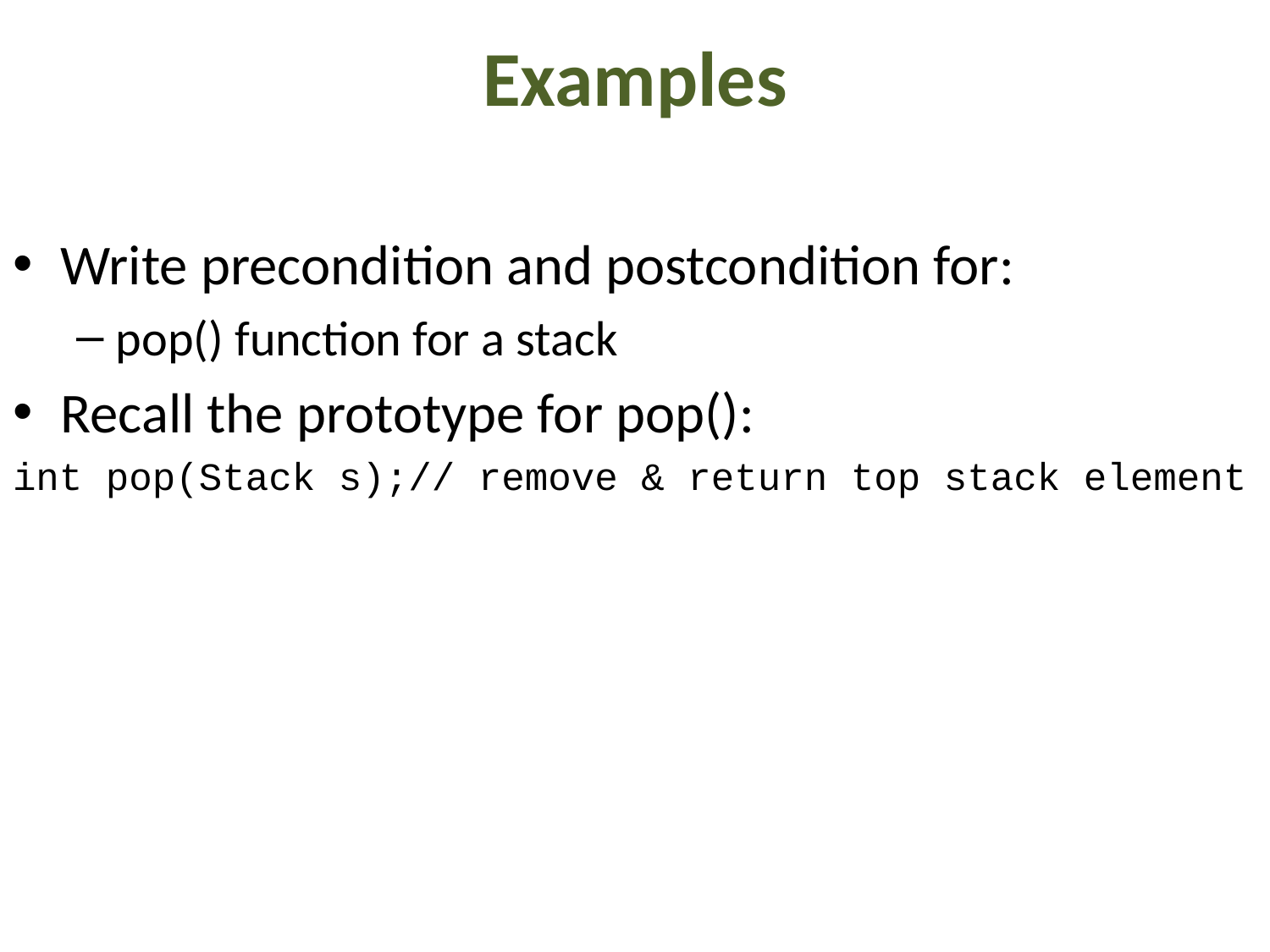

# Examples
Write precondition and postcondition for:
pop() function for a stack
Recall the prototype for pop():
int pop(Stack s);// remove & return top stack element